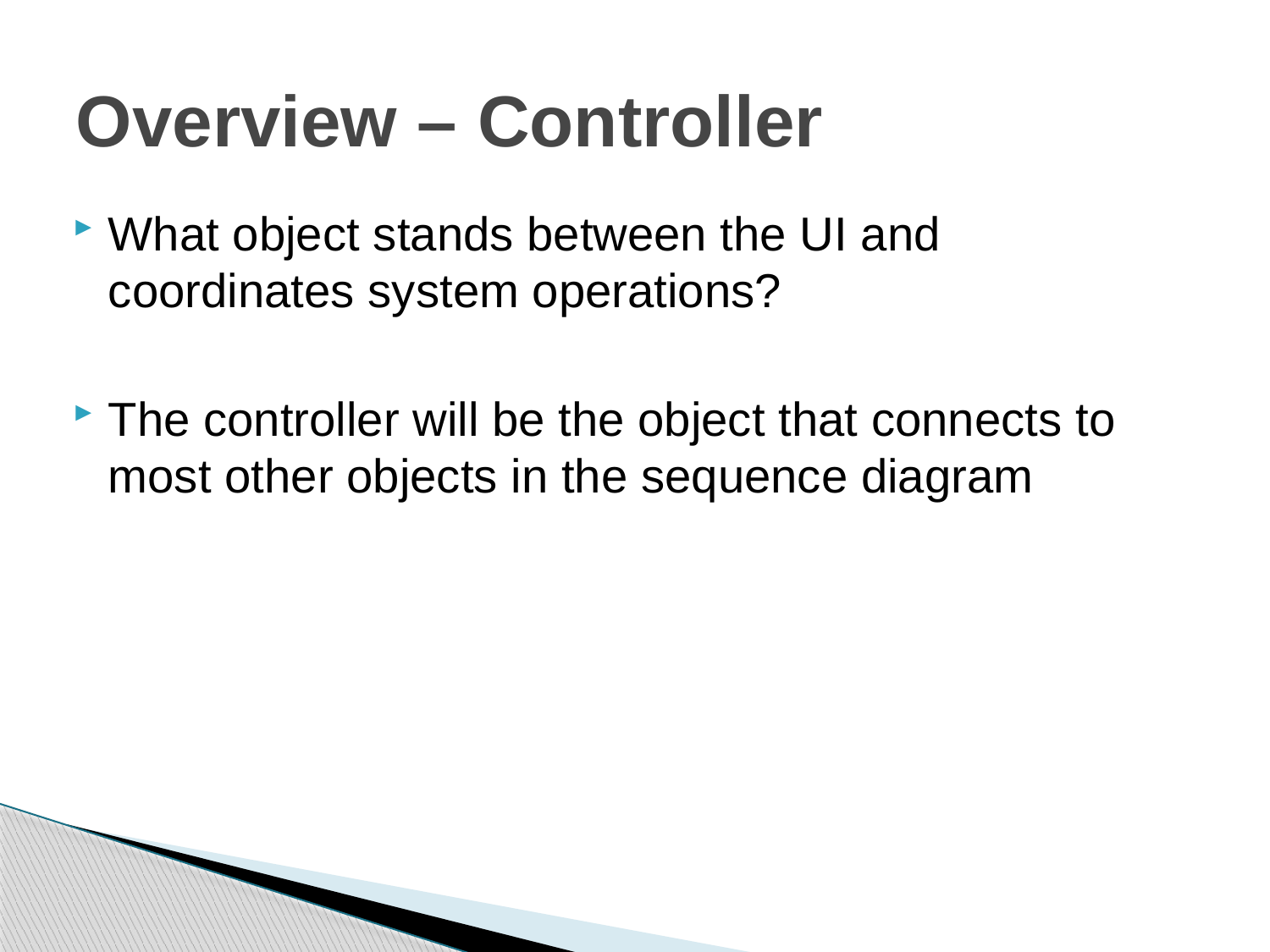

# Overview – Controller
What object stands between the UI and coordinates system operations?

The controller will be the object that connects to most other objects in the sequence diagram